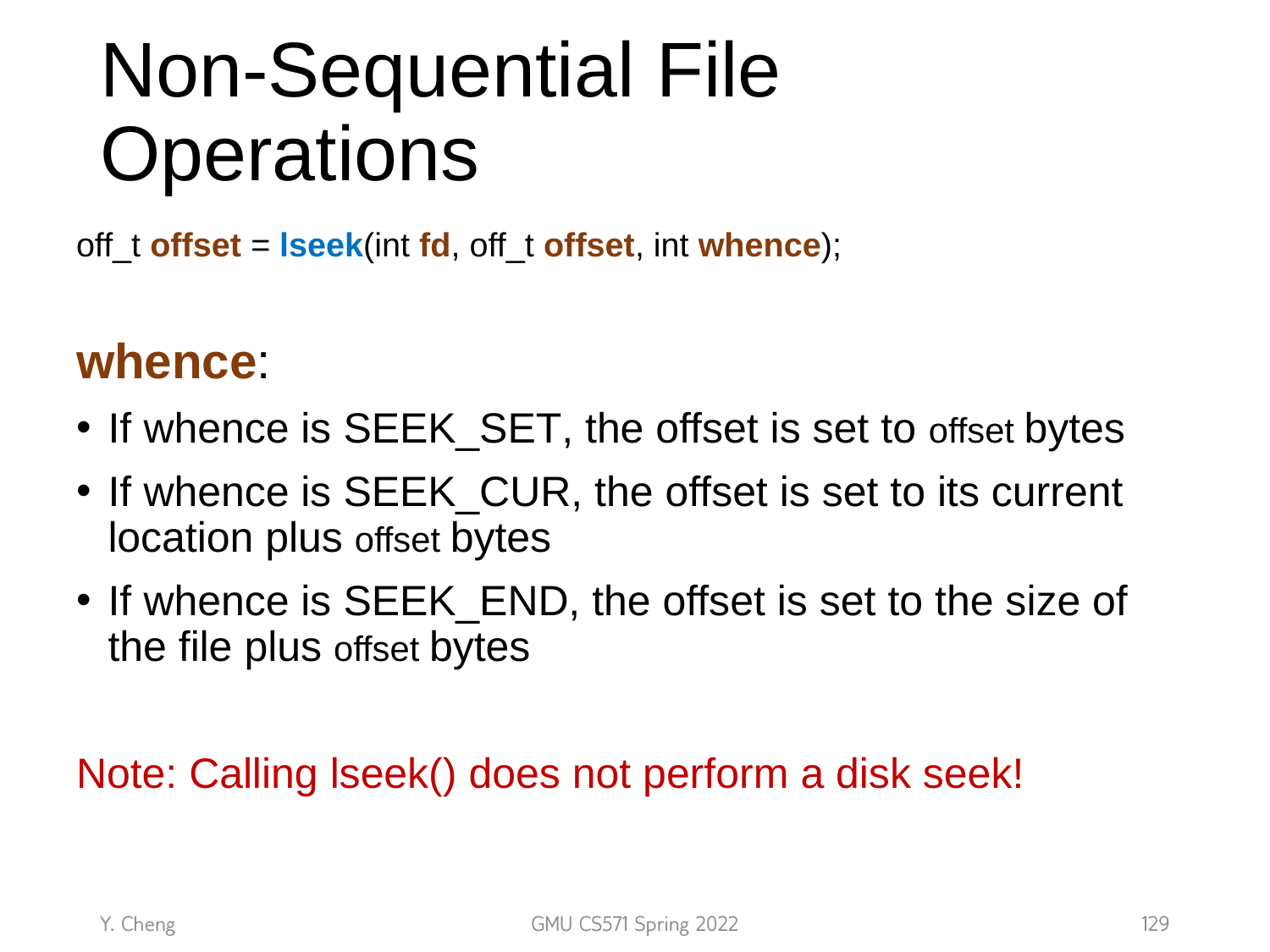

# Non-Sequential File Operations
off_t offset = lseek(int fd, off_t offset, int whence);

whence:
If whence is SEEK_SET, the offset is set to offset bytes
If whence is SEEK_CUR, the offset is set to its current location plus offset bytes
If whence is SEEK_END, the offset is set to the size of the file plus offset bytes

Note: Calling lseek() does not perform a disk seek!
Y. Cheng
GMU CS571 Spring 2022
129